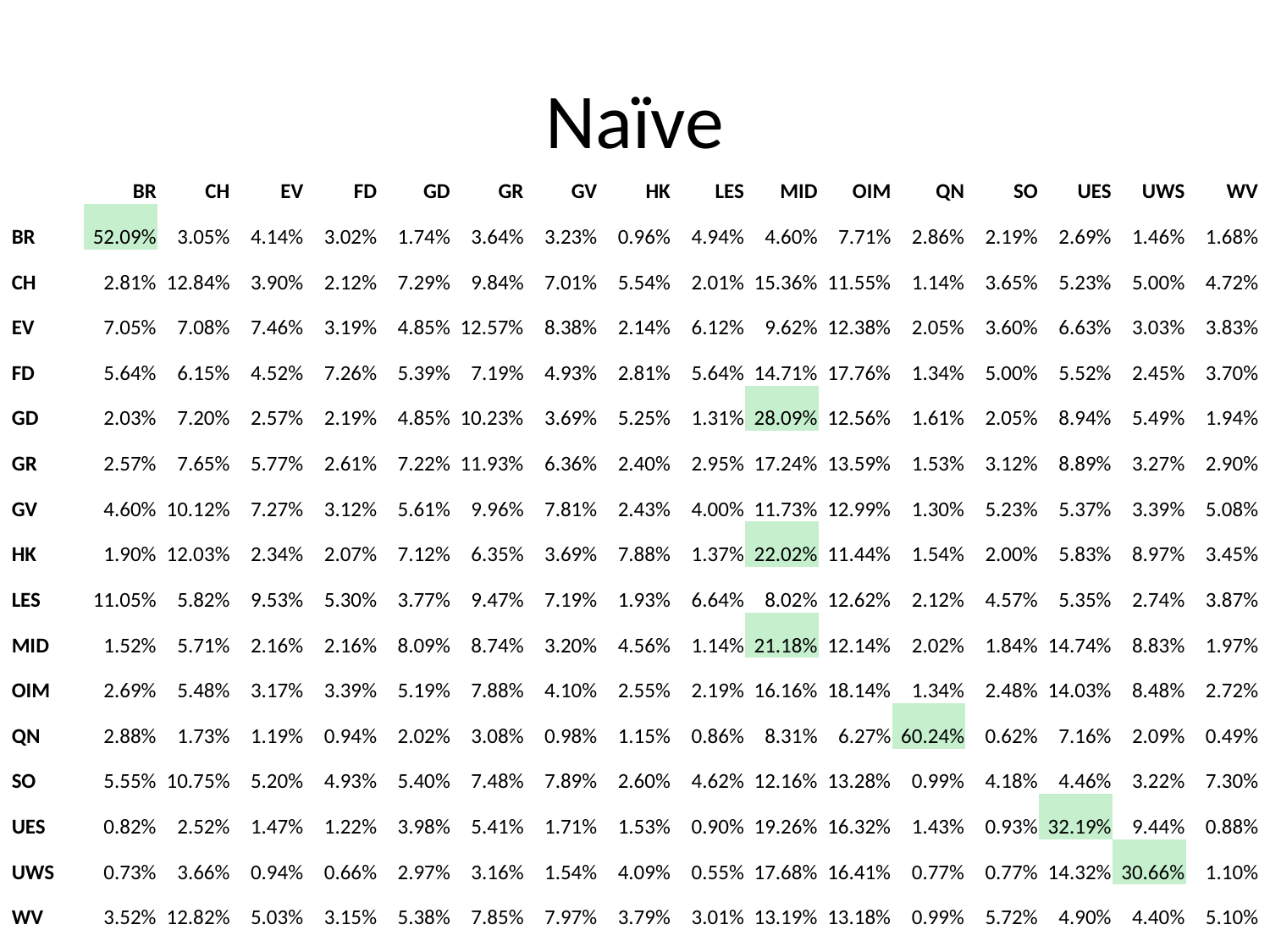

# Naïve
|  | BR | CH | EV | FD | GD | GR | GV | HK | LES | MID | OIM | QN | SO | UES | UWS | WV |
| --- | --- | --- | --- | --- | --- | --- | --- | --- | --- | --- | --- | --- | --- | --- | --- | --- |
| BR | 52.09% | 3.05% | 4.14% | 3.02% | 1.74% | 3.64% | 3.23% | 0.96% | 4.94% | 4.60% | 7.71% | 2.86% | 2.19% | 2.69% | 1.46% | 1.68% |
| CH | 2.81% | 12.84% | 3.90% | 2.12% | 7.29% | 9.84% | 7.01% | 5.54% | 2.01% | 15.36% | 11.55% | 1.14% | 3.65% | 5.23% | 5.00% | 4.72% |
| EV | 7.05% | 7.08% | 7.46% | 3.19% | 4.85% | 12.57% | 8.38% | 2.14% | 6.12% | 9.62% | 12.38% | 2.05% | 3.60% | 6.63% | 3.03% | 3.83% |
| FD | 5.64% | 6.15% | 4.52% | 7.26% | 5.39% | 7.19% | 4.93% | 2.81% | 5.64% | 14.71% | 17.76% | 1.34% | 5.00% | 5.52% | 2.45% | 3.70% |
| GD | 2.03% | 7.20% | 2.57% | 2.19% | 4.85% | 10.23% | 3.69% | 5.25% | 1.31% | 28.09% | 12.56% | 1.61% | 2.05% | 8.94% | 5.49% | 1.94% |
| GR | 2.57% | 7.65% | 5.77% | 2.61% | 7.22% | 11.93% | 6.36% | 2.40% | 2.95% | 17.24% | 13.59% | 1.53% | 3.12% | 8.89% | 3.27% | 2.90% |
| GV | 4.60% | 10.12% | 7.27% | 3.12% | 5.61% | 9.96% | 7.81% | 2.43% | 4.00% | 11.73% | 12.99% | 1.30% | 5.23% | 5.37% | 3.39% | 5.08% |
| HK | 1.90% | 12.03% | 2.34% | 2.07% | 7.12% | 6.35% | 3.69% | 7.88% | 1.37% | 22.02% | 11.44% | 1.54% | 2.00% | 5.83% | 8.97% | 3.45% |
| LES | 11.05% | 5.82% | 9.53% | 5.30% | 3.77% | 9.47% | 7.19% | 1.93% | 6.64% | 8.02% | 12.62% | 2.12% | 4.57% | 5.35% | 2.74% | 3.87% |
| MID | 1.52% | 5.71% | 2.16% | 2.16% | 8.09% | 8.74% | 3.20% | 4.56% | 1.14% | 21.18% | 12.14% | 2.02% | 1.84% | 14.74% | 8.83% | 1.97% |
| OIM | 2.69% | 5.48% | 3.17% | 3.39% | 5.19% | 7.88% | 4.10% | 2.55% | 2.19% | 16.16% | 18.14% | 1.34% | 2.48% | 14.03% | 8.48% | 2.72% |
| QN | 2.88% | 1.73% | 1.19% | 0.94% | 2.02% | 3.08% | 0.98% | 1.15% | 0.86% | 8.31% | 6.27% | 60.24% | 0.62% | 7.16% | 2.09% | 0.49% |
| SO | 5.55% | 10.75% | 5.20% | 4.93% | 5.40% | 7.48% | 7.89% | 2.60% | 4.62% | 12.16% | 13.28% | 0.99% | 4.18% | 4.46% | 3.22% | 7.30% |
| UES | 0.82% | 2.52% | 1.47% | 1.22% | 3.98% | 5.41% | 1.71% | 1.53% | 0.90% | 19.26% | 16.32% | 1.43% | 0.93% | 32.19% | 9.44% | 0.88% |
| UWS | 0.73% | 3.66% | 0.94% | 0.66% | 2.97% | 3.16% | 1.54% | 4.09% | 0.55% | 17.68% | 16.41% | 0.77% | 0.77% | 14.32% | 30.66% | 1.10% |
| WV | 3.52% | 12.82% | 5.03% | 3.15% | 5.38% | 7.85% | 7.97% | 3.79% | 3.01% | 13.19% | 13.18% | 0.99% | 5.72% | 4.90% | 4.40% | 5.10% |